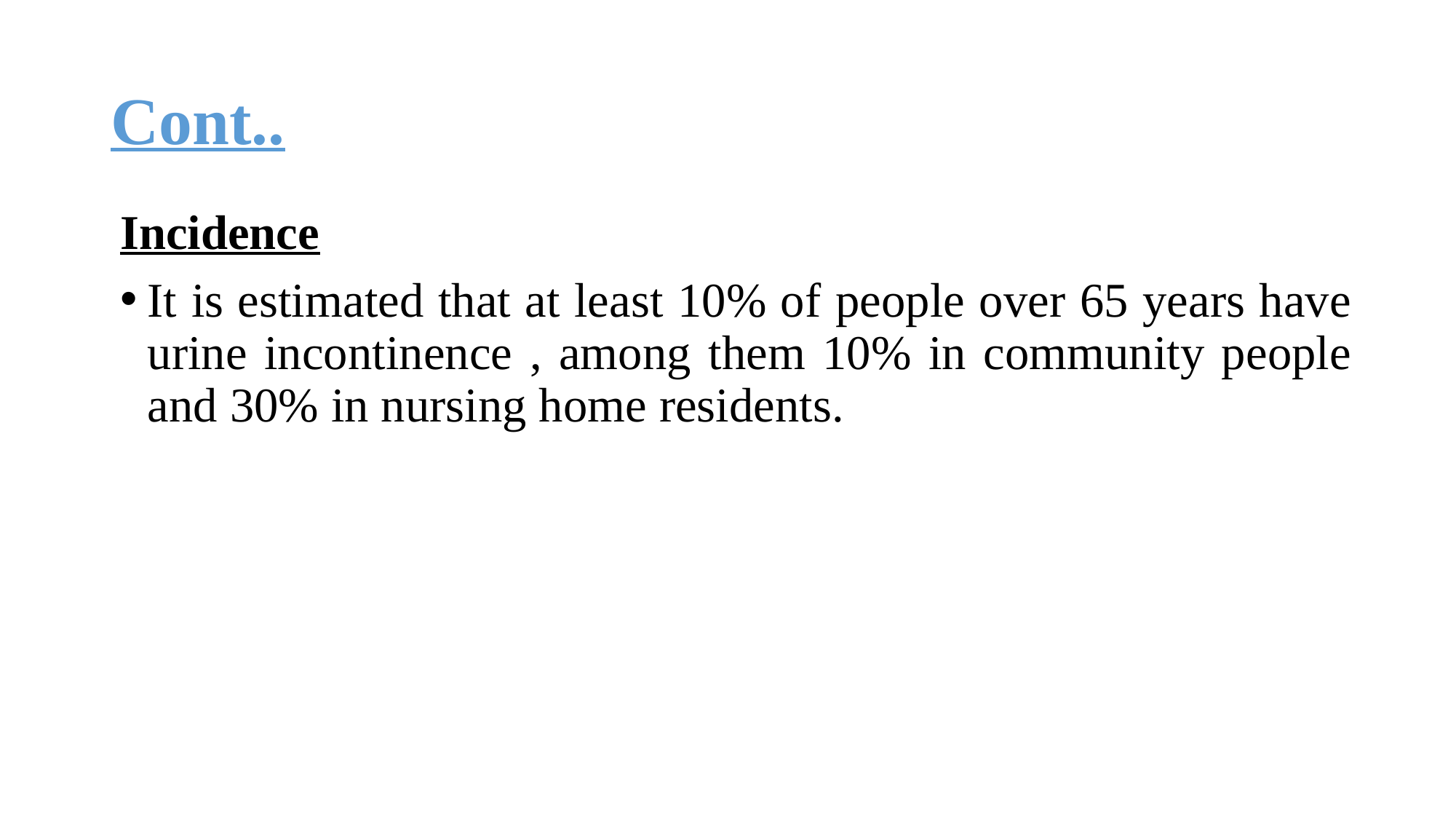

# Cont..
Incidence
It is estimated that at least 10% of people over 65 years have urine incontinence , among them 10% in community people and 30% in nursing home residents.